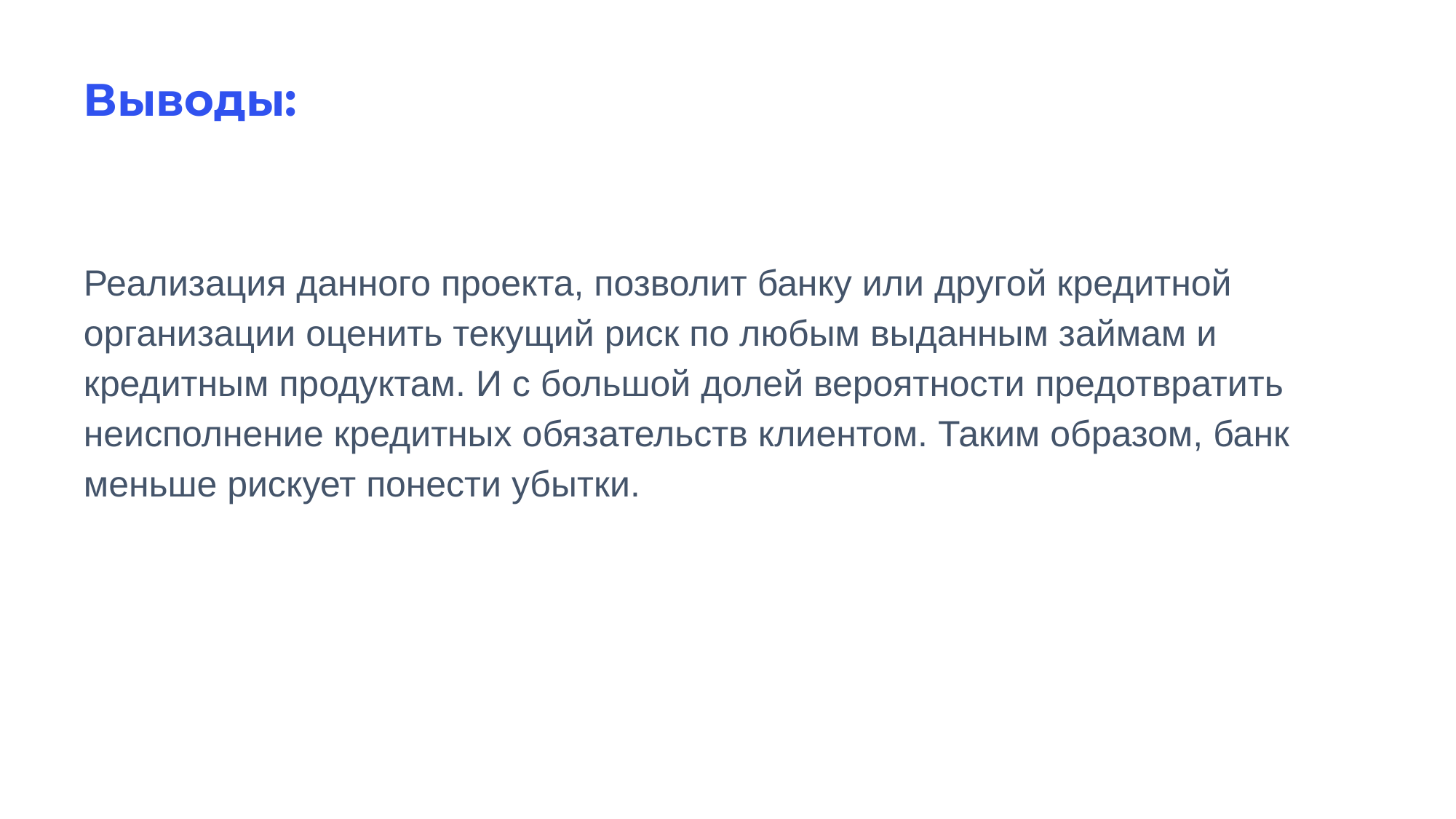

Выводы:

Реализация данного проекта, позволит банку или другой кредитной организации оценить текущий риск по любым выданным займам и кредитным продуктам. И с большой долей вероятности предотвратить неисполнение кредитных обязательств клиентом. Таким образом, банк меньше рискует понести убытки.